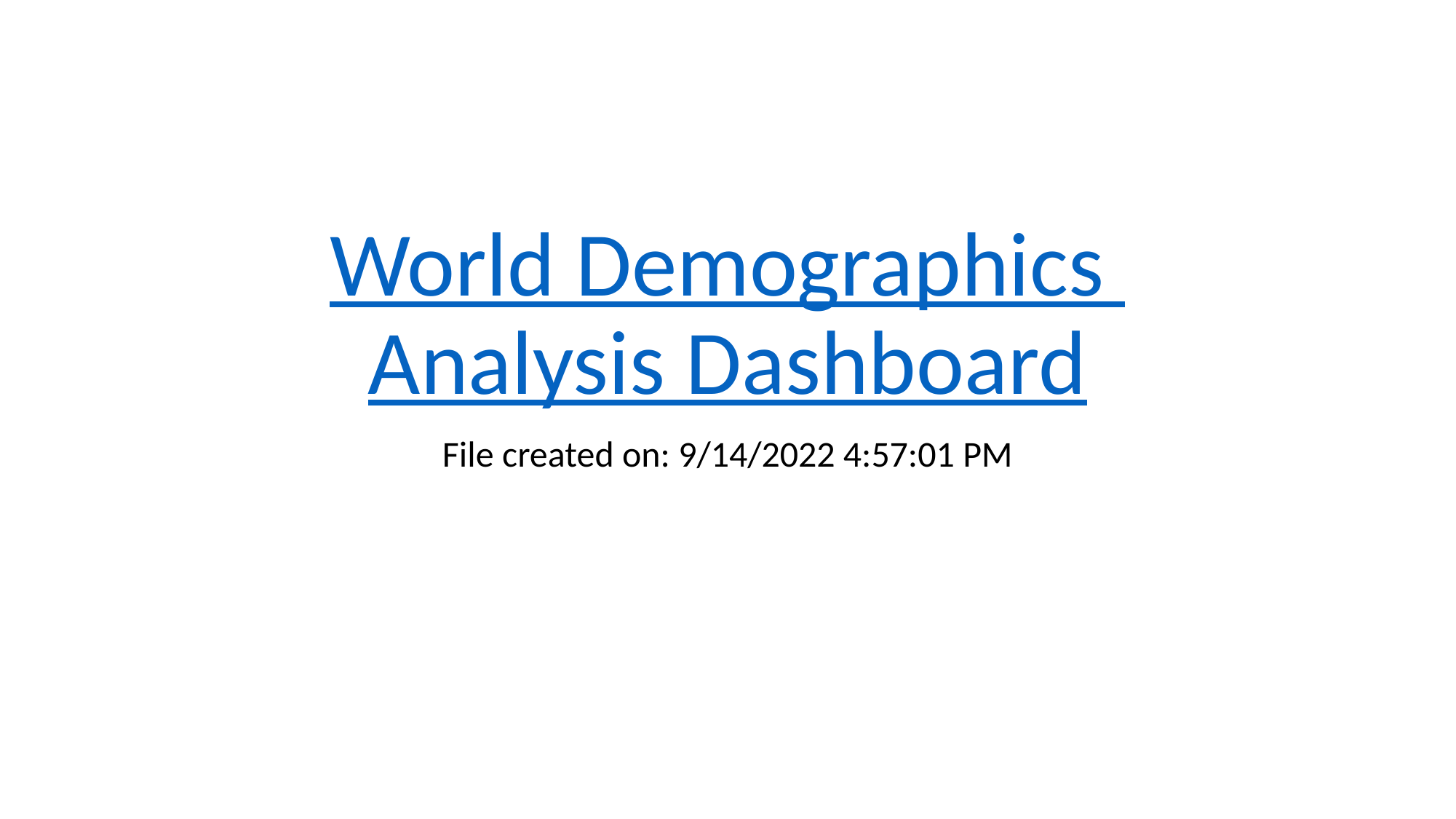

# World Demographics Analysis Dashboard
File created on: 9/14/2022 4:57:01 PM